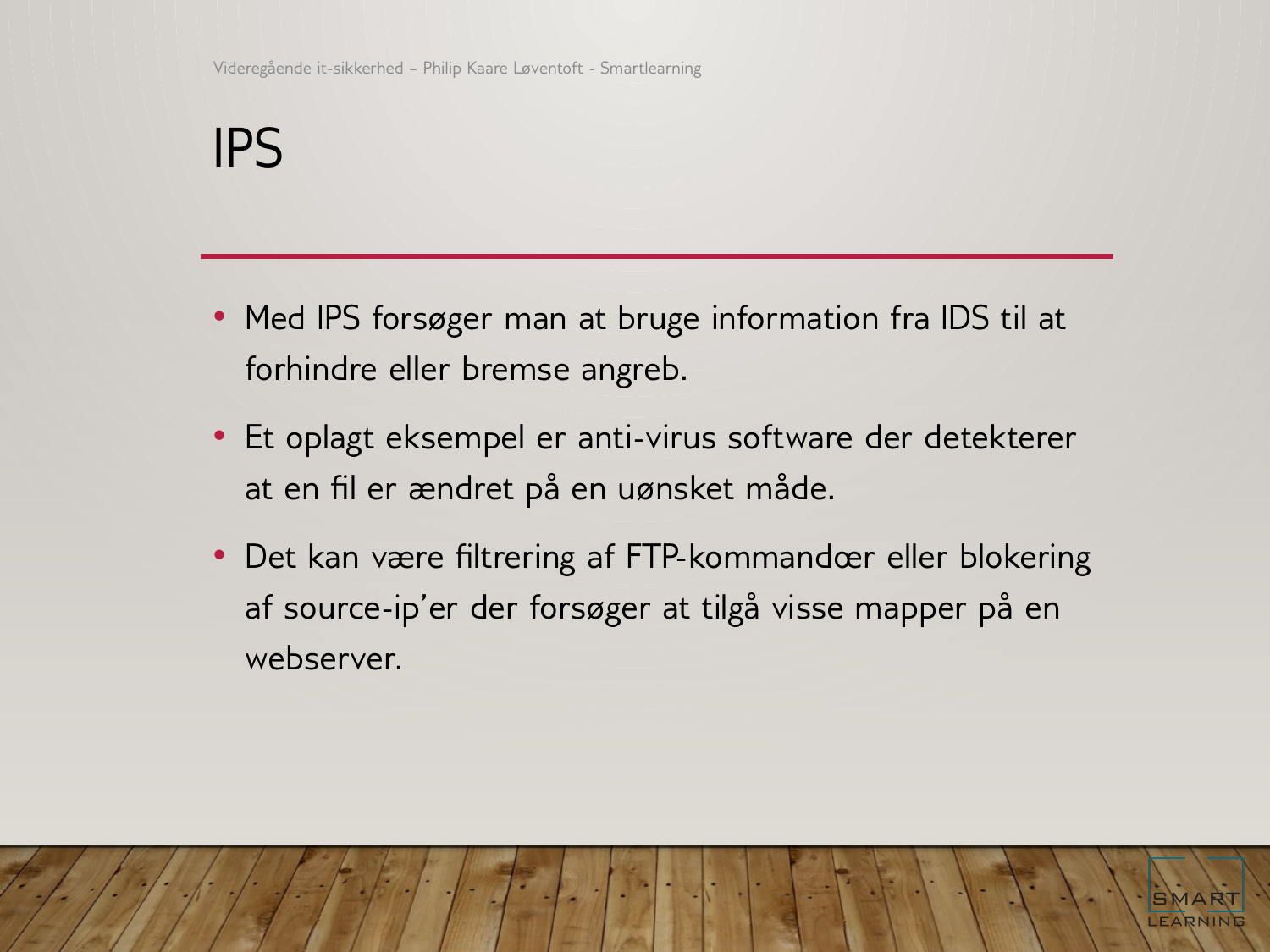

Videregående it-sikkerhed – Philip Kaare Løventoft - Smartlearning
# IPS
Med IPS forsøger man at bruge information fra IDS til at forhindre eller bremse angreb.
Et oplagt eksempel er anti-virus software der detekterer at en fil er ændret på en uønsket måde.
Det kan være filtrering af FTP-kommandoer eller blokering af source-ip’er der forsøger at tilgå visse mapper på en webserver.